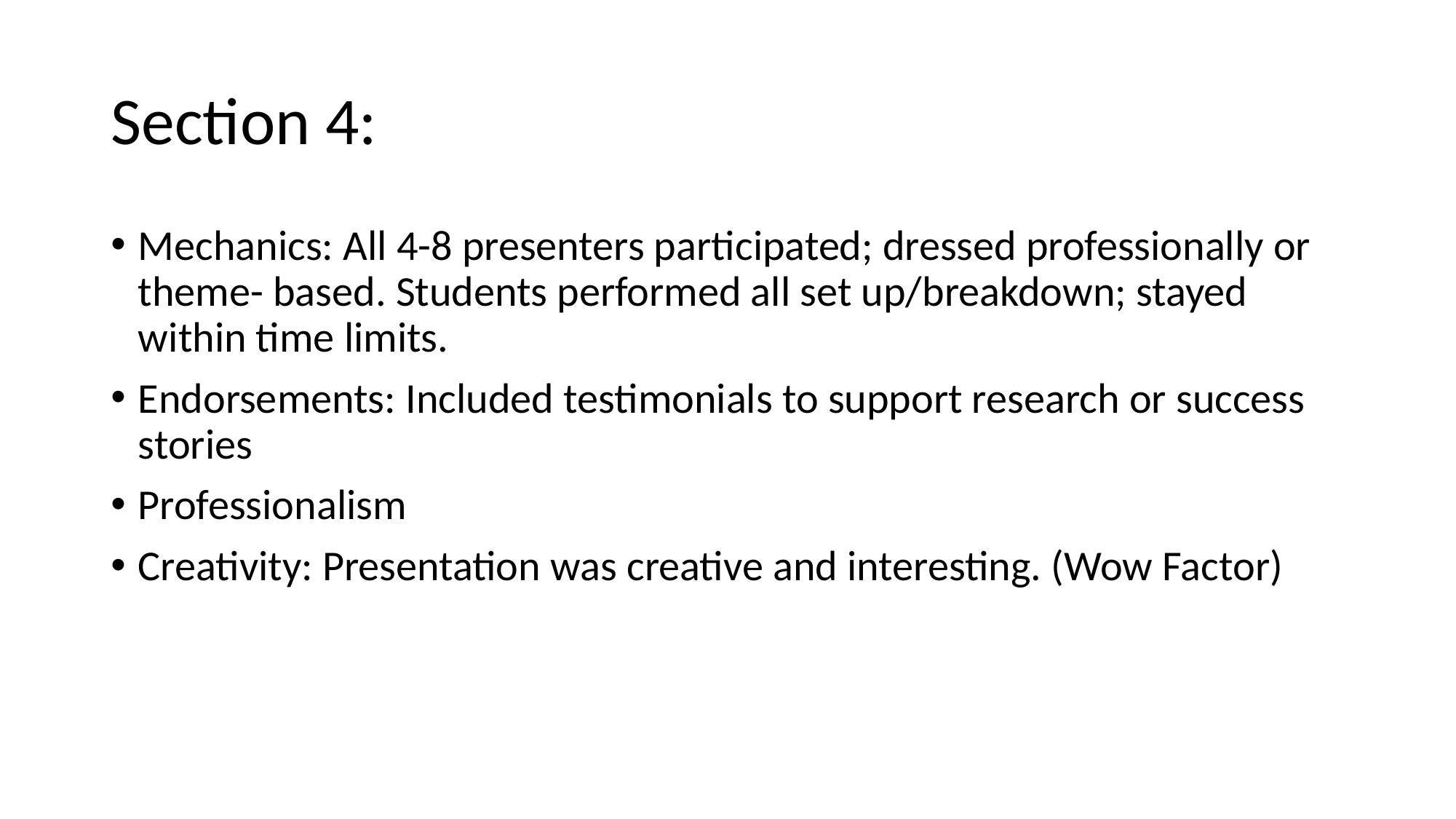

# Section 4:
Mechanics: All 4-8 presenters participated; dressed professionally or theme- based. Students performed all set up/breakdown; stayed within time limits.
Endorsements: Included testimonials to support research or success stories
Professionalism
Creativity: Presentation was creative and interesting. (Wow Factor)